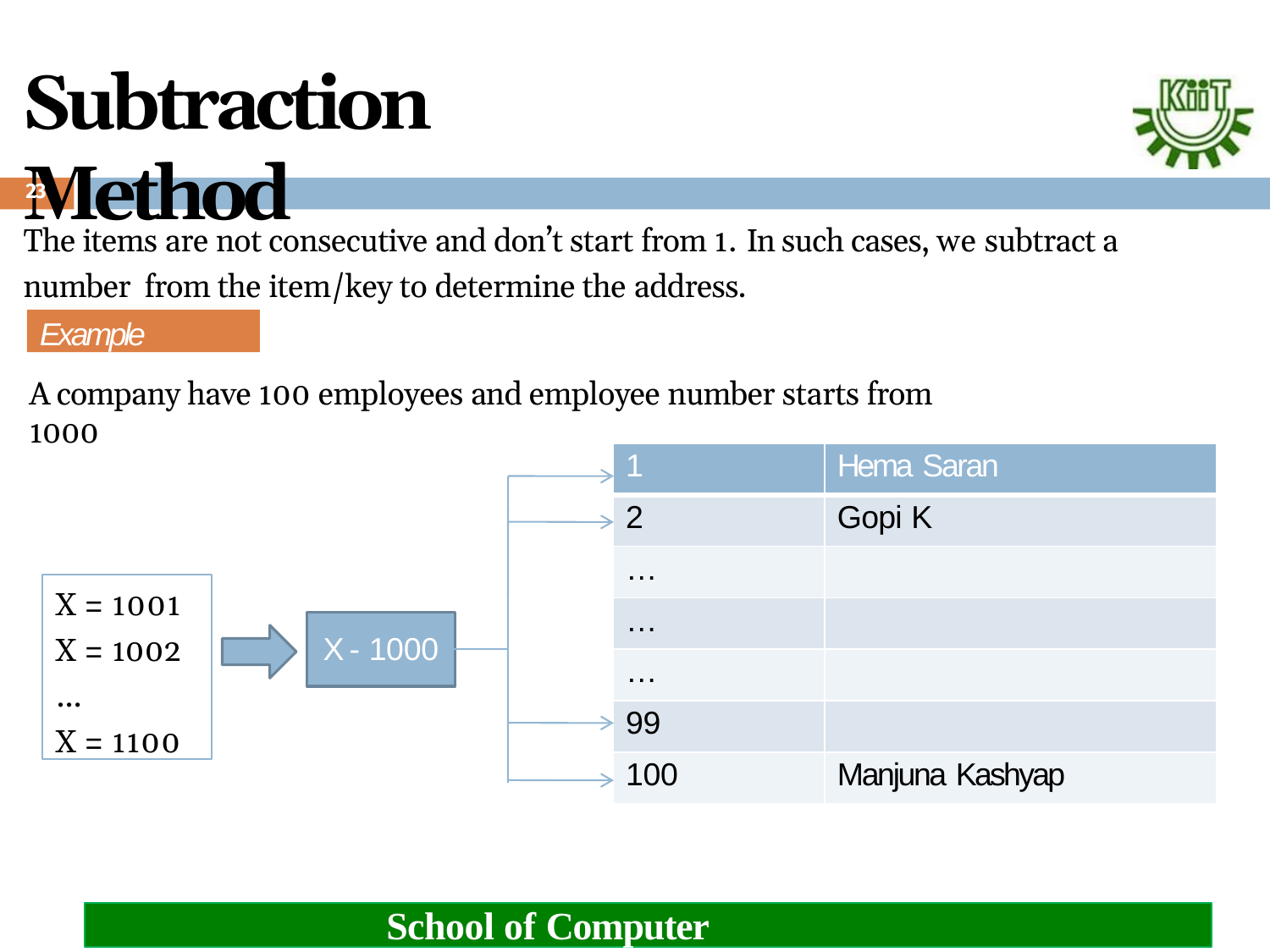

# Subtraction Method

23
The items are not consecutive and don’t start from 1. In such cases, we subtract a number  from the item/key to determine the address.
Example
A company have 100 employees and employee number starts from 1000
| 1 | Hema Saran |
| --- | --- |
| 2 | Gopi K |
| … |  |
| … |  |
| … |  |
| 99 |  |
| 100 | Manjuna Kashyap |

X  = 1001
X  = 1002
…
X  = 1100

X - 1000

School of Computer Engineering